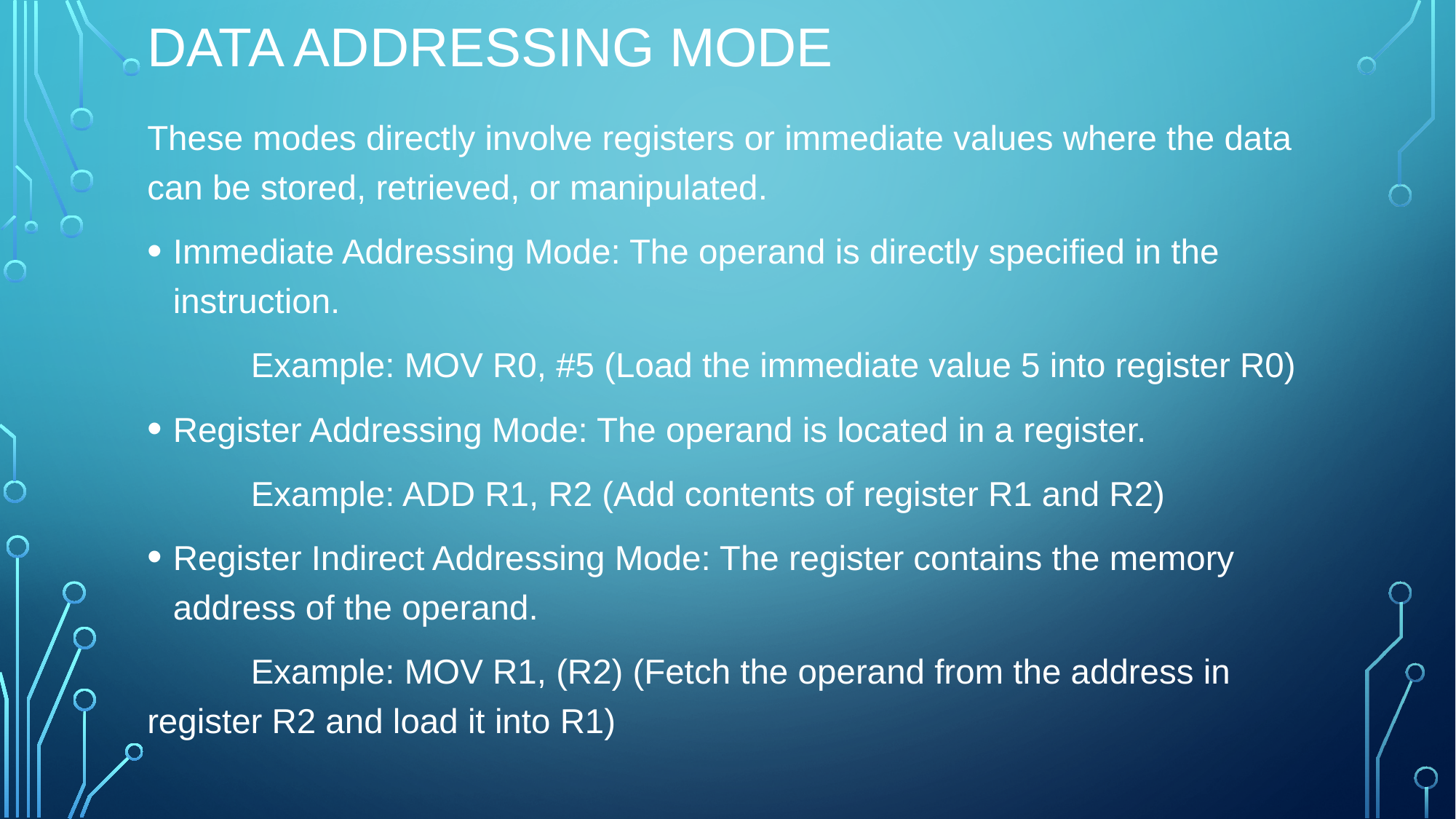

# DATA ADDRESSING MODE
These modes directly involve registers or immediate values where the data can be stored, retrieved, or manipulated.
Immediate Addressing Mode: The operand is directly specified in the instruction.
	Example: MOV R0, #5 (Load the immediate value 5 into register R0)
Register Addressing Mode: The operand is located in a register.
	Example: ADD R1, R2 (Add contents of register R1 and R2)
Register Indirect Addressing Mode: The register contains the memory address of the operand.
	Example: MOV R1, (R2) (Fetch the operand from the address in register R2 and load it into R1)